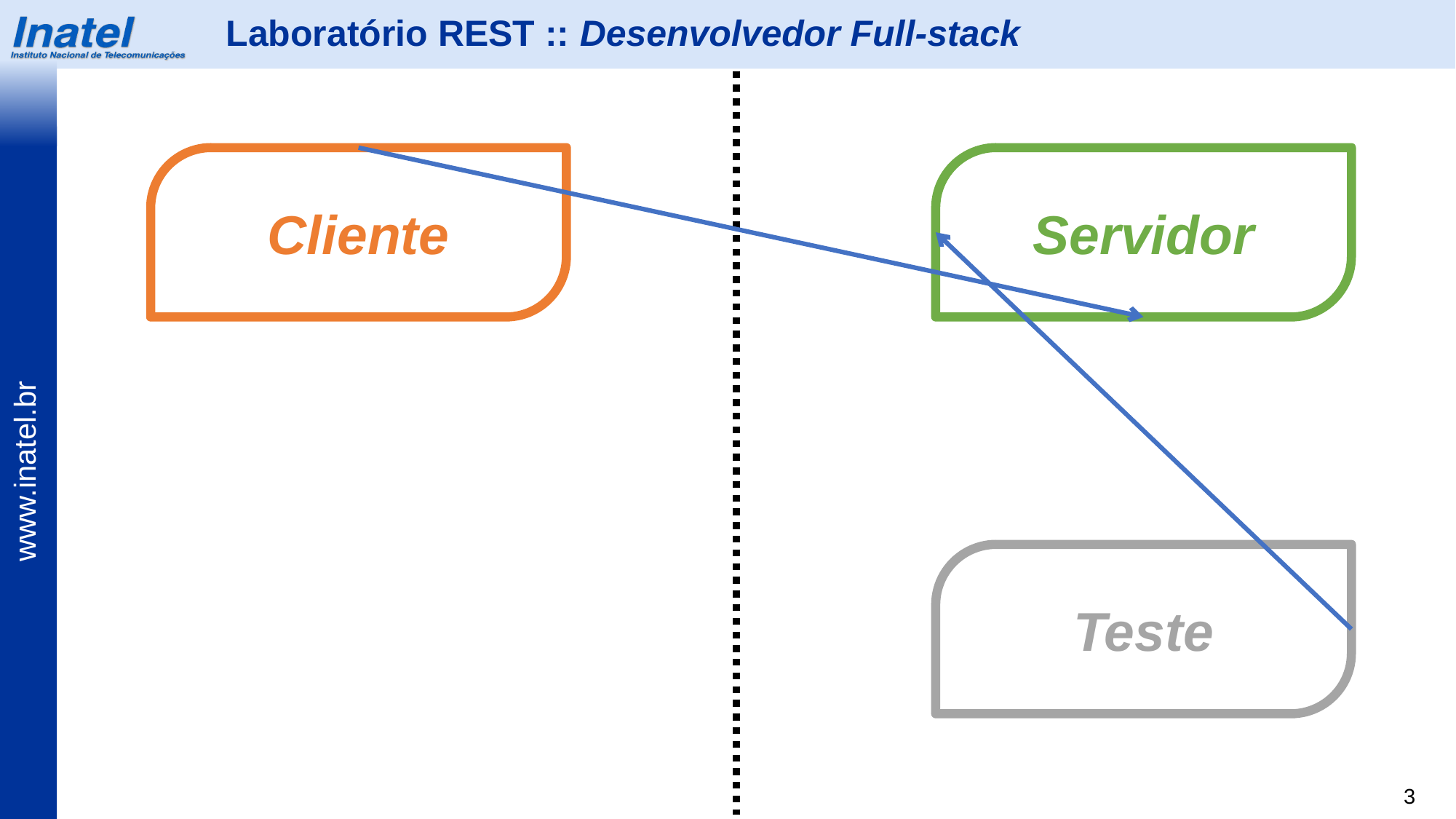

Laboratório REST :: Desenvolvedor Full-stack
Cliente
Servidor
Teste